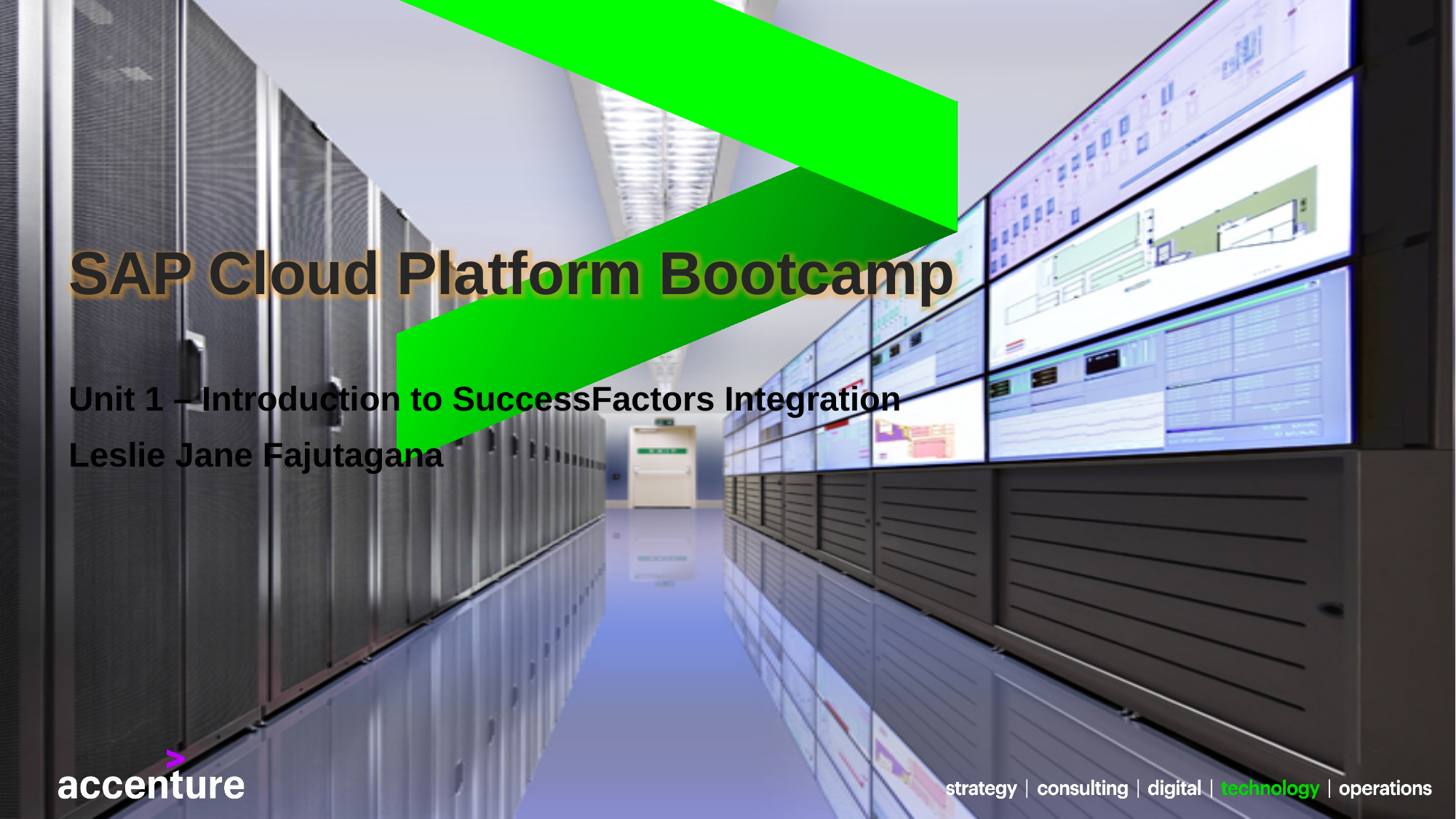

Unit 1 – Introduction to SuccessFactors Integration
Leslie Jane Fajutagana